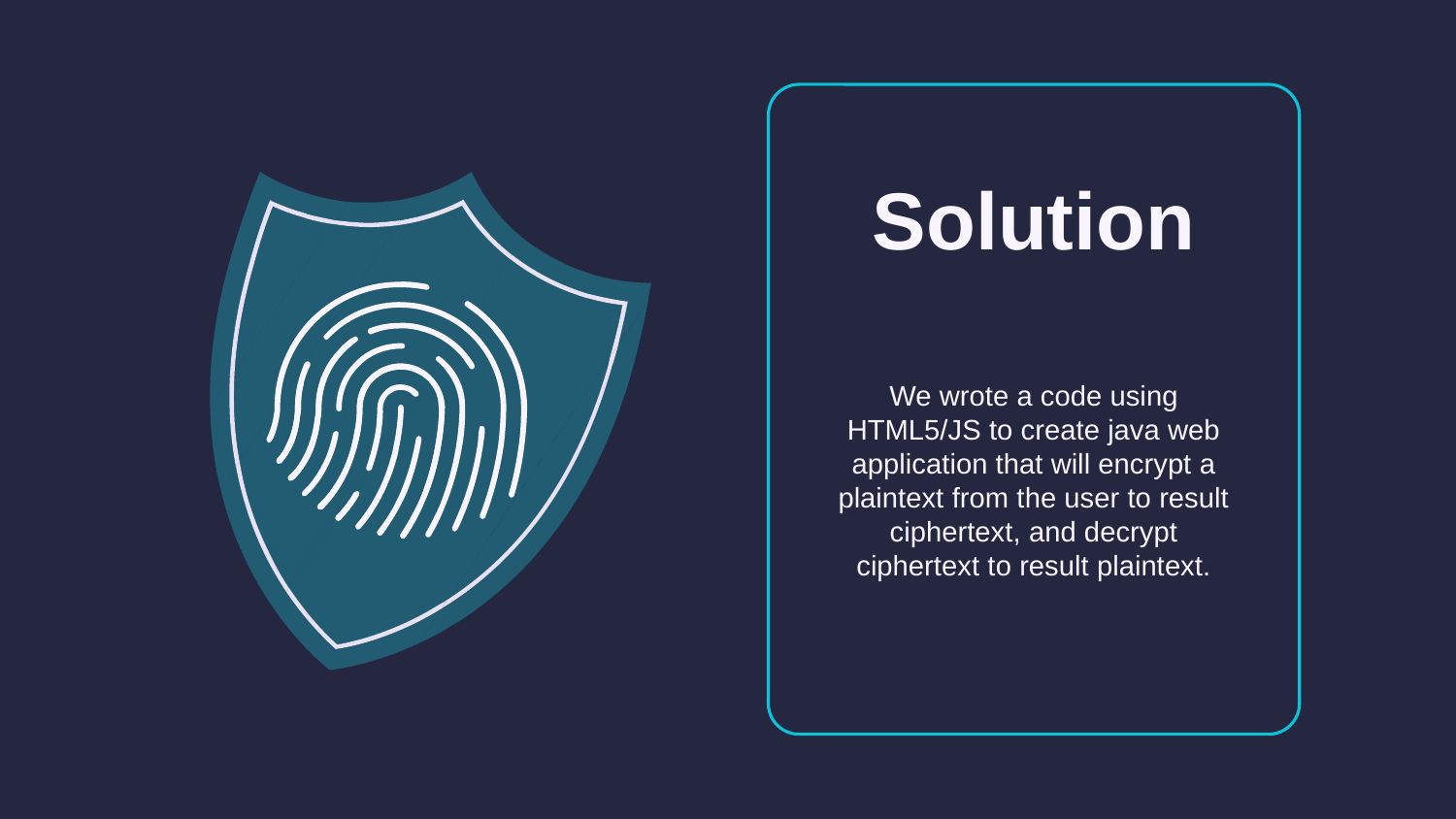

# Solution
We wrote a code using HTML5/JS to create java web application that will encrypt a plaintext from the user to result ciphertext, and decrypt ciphertext to result plaintext.